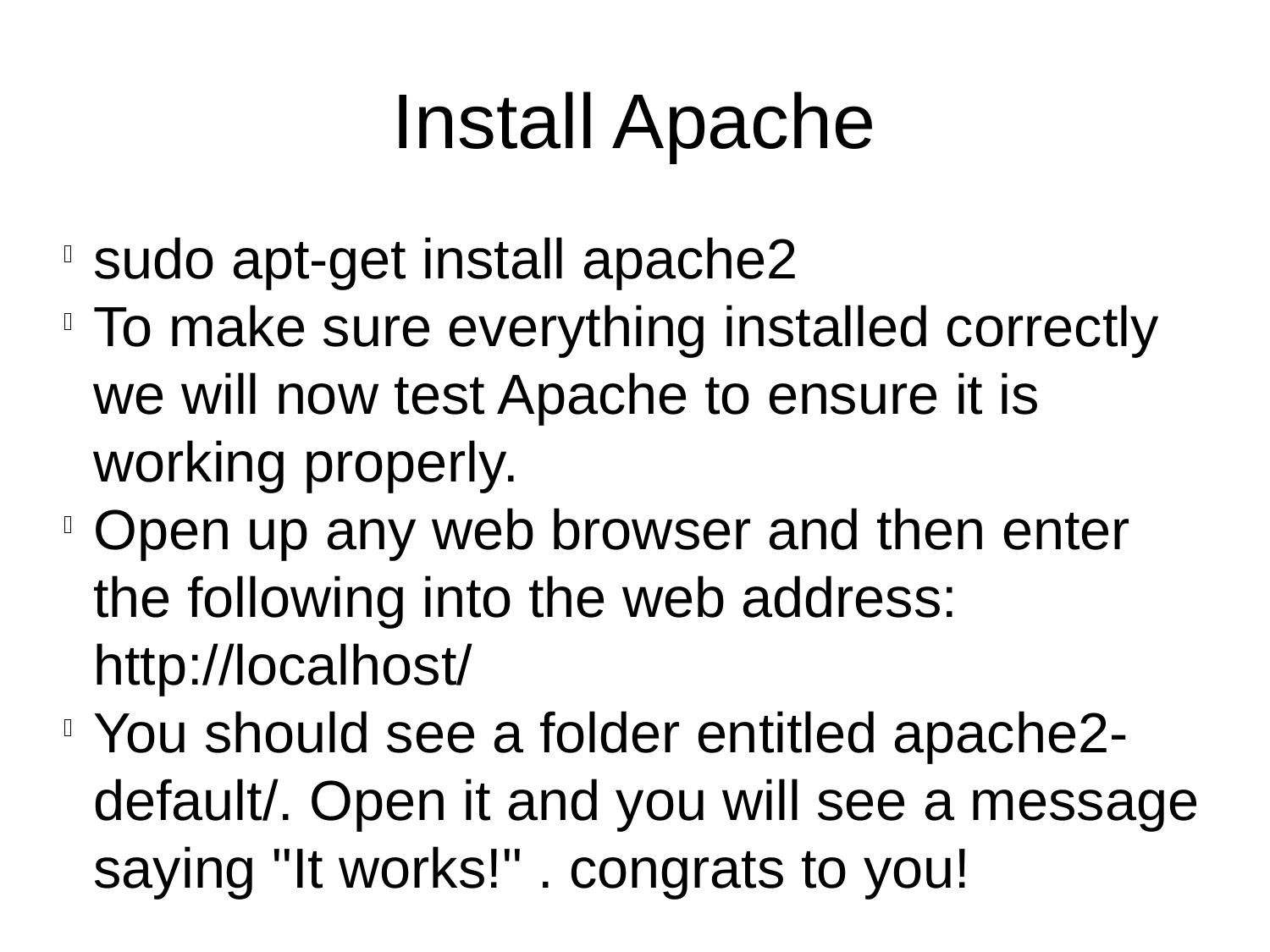

Install Apache
sudo apt-get install apache2
To make sure everything installed correctly we will now test Apache to ensure it is working properly.
Open up any web browser and then enter the following into the web address: http://localhost/
You should see a folder entitled apache2-default/. Open it and you will see a message saying "It works!" . congrats to you!